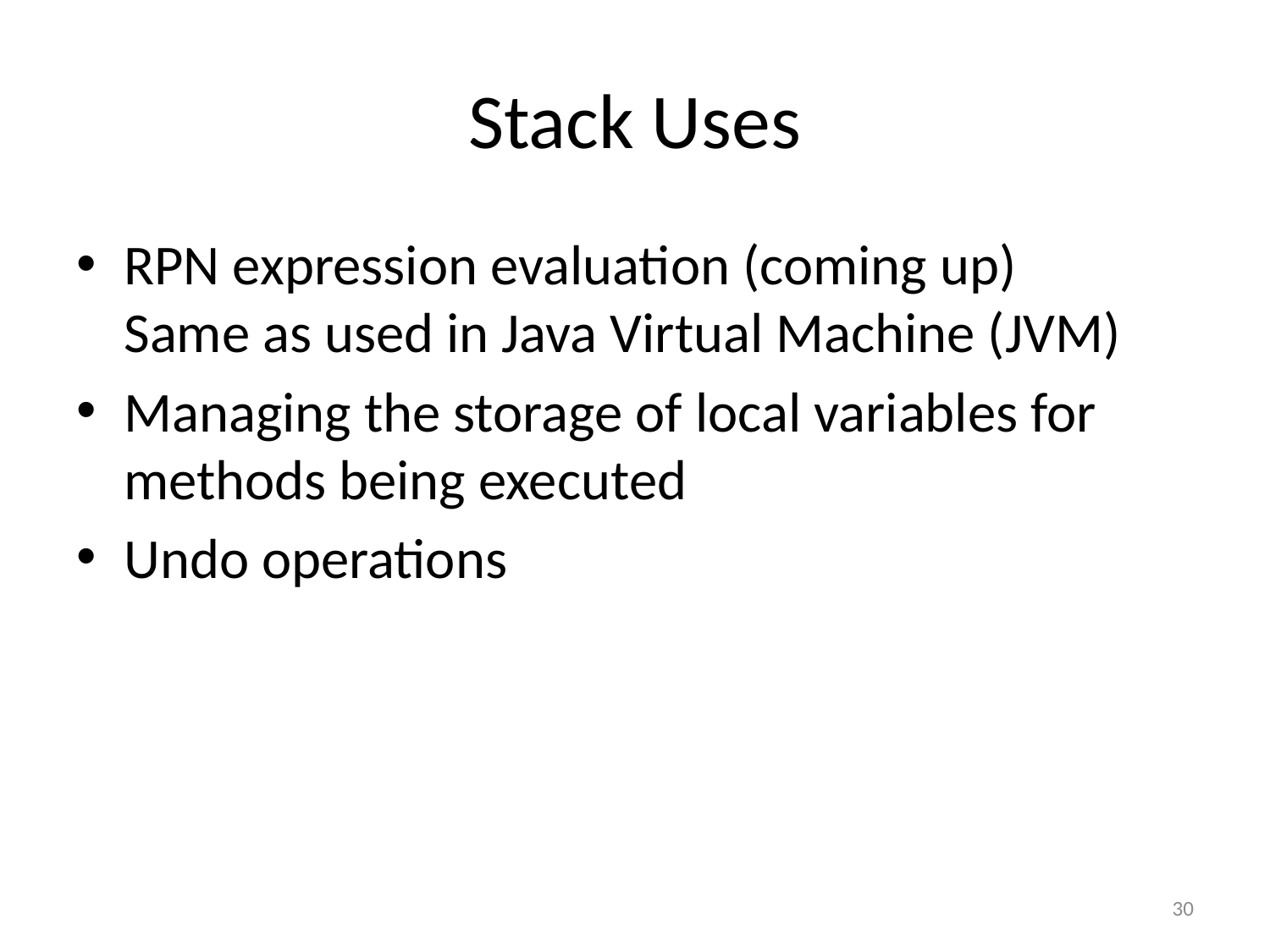

# Stack Uses
RPN expression evaluation (coming up)
Same as used in Java Virtual Machine (JVM)
Managing the storage of local variables for methods being executed
Undo operations
30